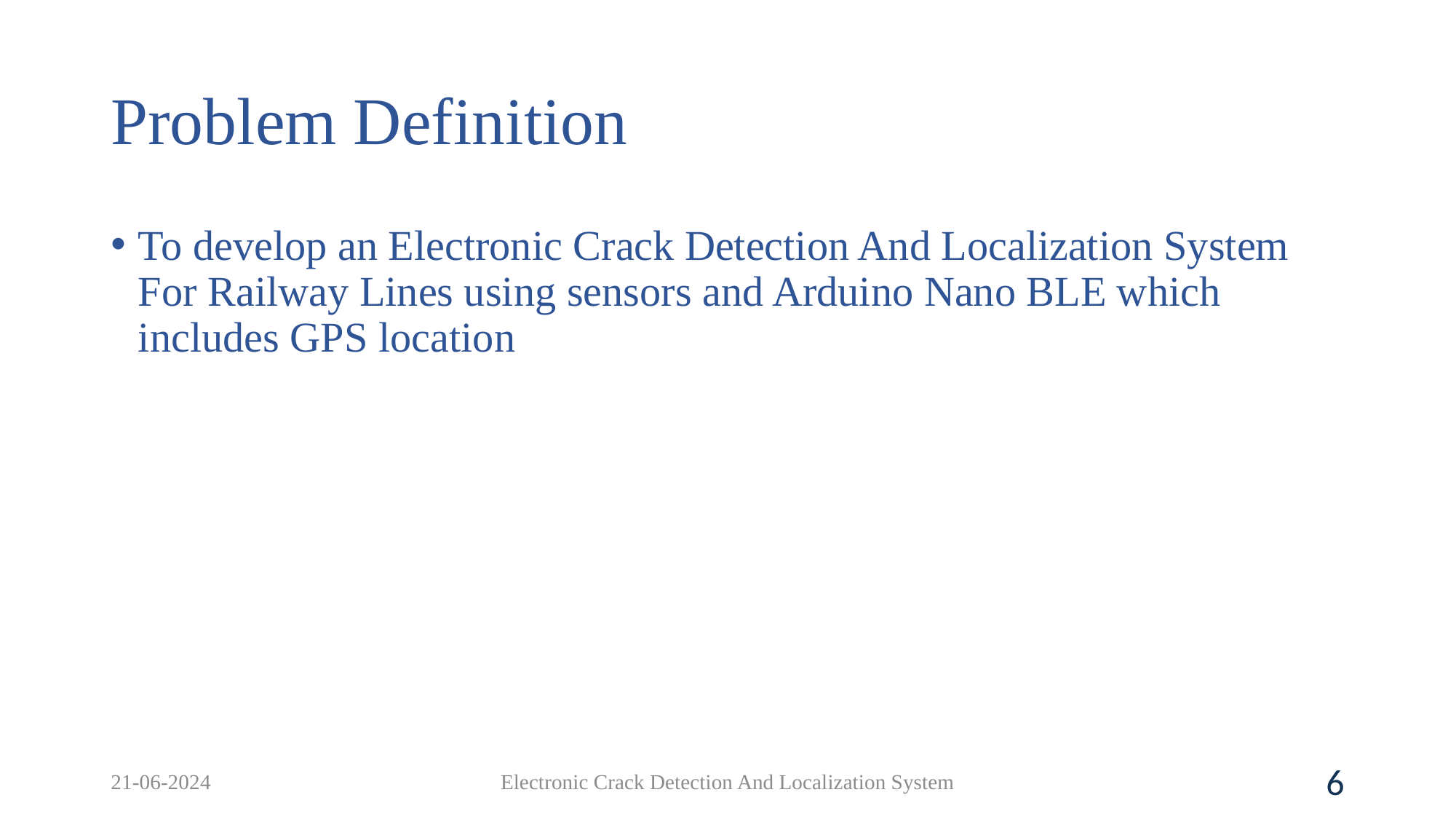

# Problem Definition
To develop an Electronic Crack Detection And Localization System For Railway Lines using sensors and Arduino Nano BLE which includes GPS location
21-06-2024
Electronic Crack Detection And Localization System
6